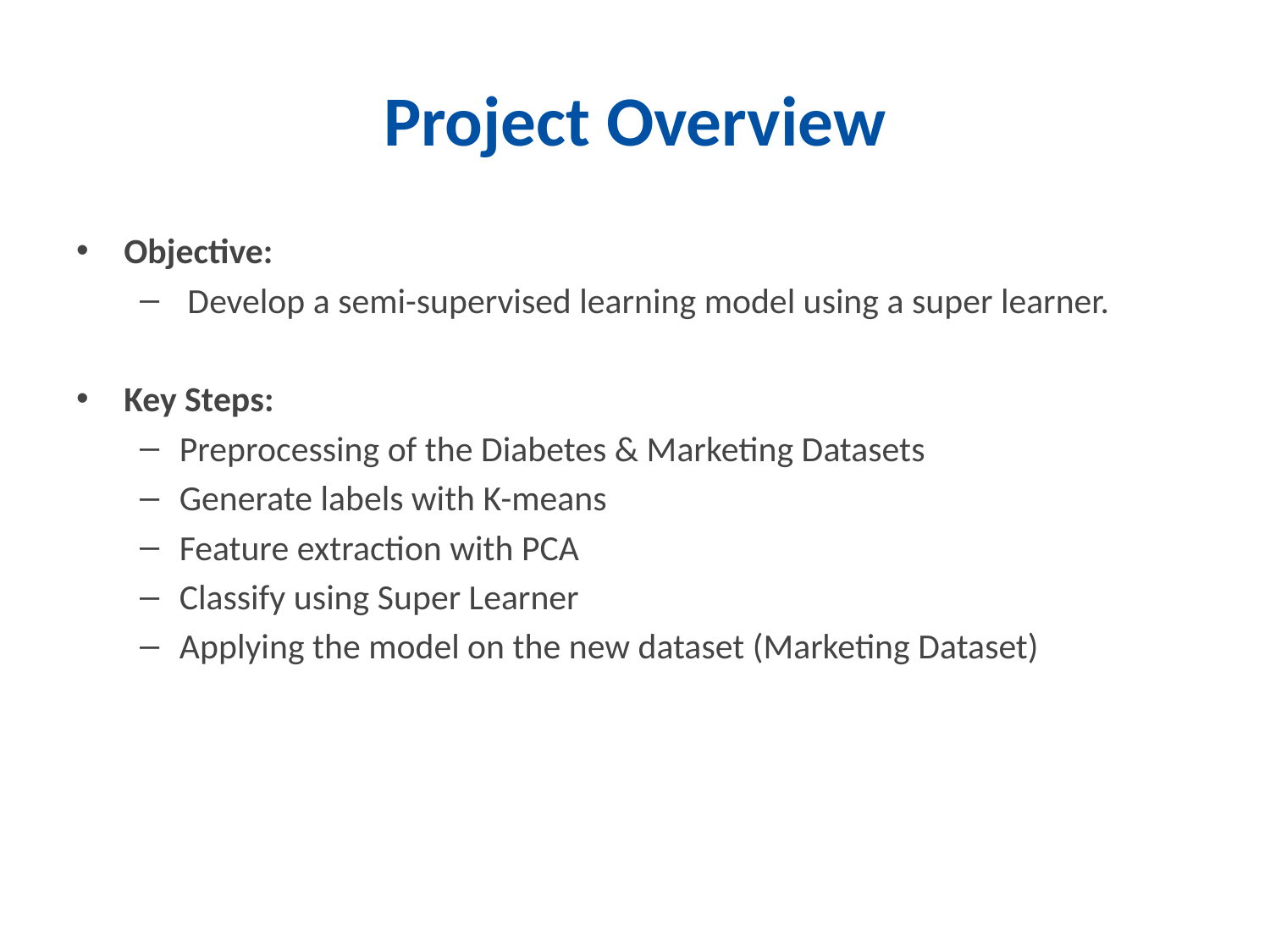

# Project Overview
Objective:
 Develop a semi-supervised learning model using a super learner.

Key Steps:
Preprocessing of the Diabetes & Marketing Datasets
Generate labels with K-means
Feature extraction with PCA
Classify using Super Learner
Applying the model on the new dataset (Marketing Dataset)